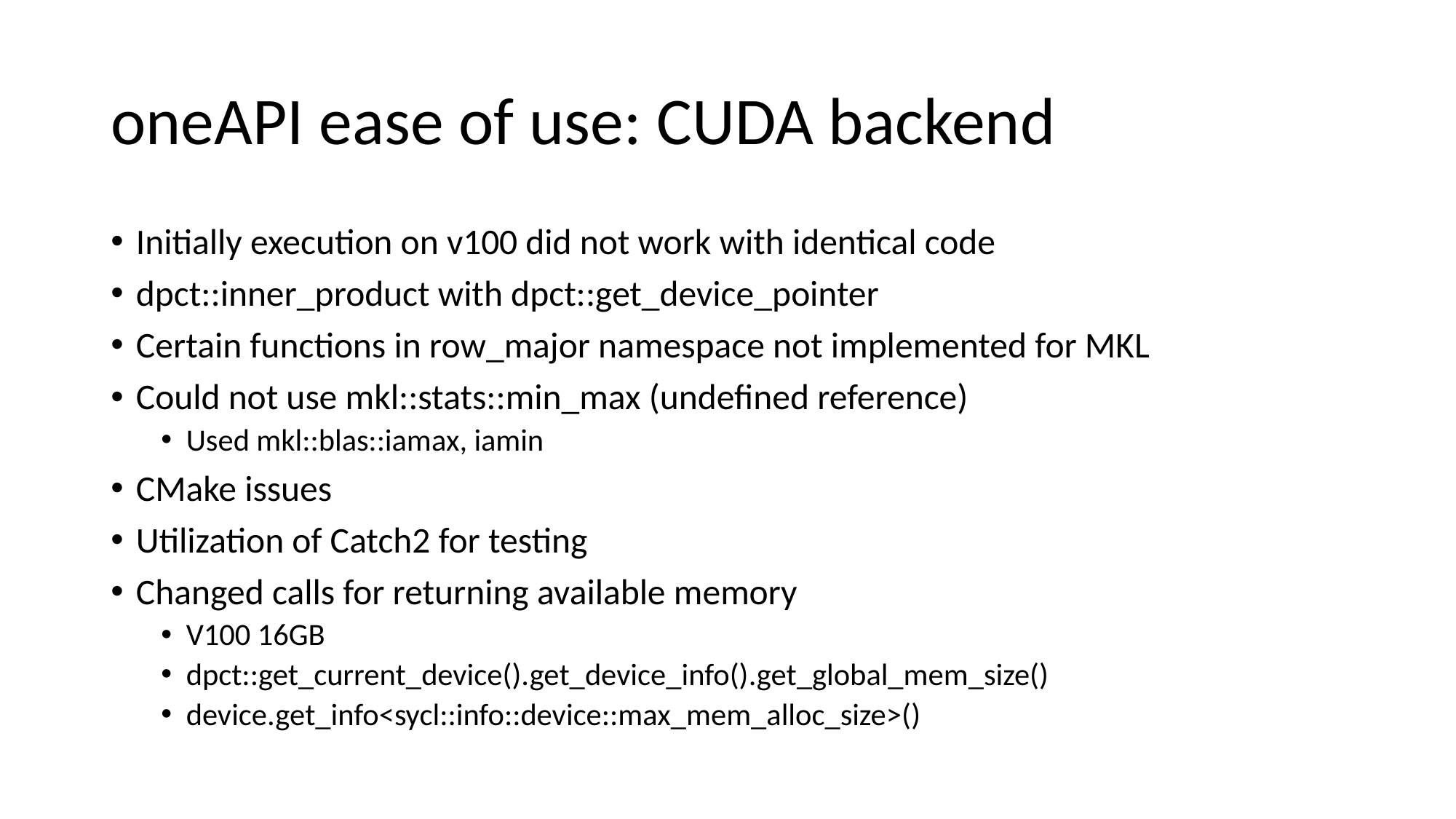

# oneAPI ease of use: CUDA backend
Initially execution on v100 did not work with identical code
dpct::inner_product with dpct::get_device_pointer
Certain functions in row_major namespace not implemented for MKL
Could not use mkl::stats::min_max (undefined reference)
Used mkl::blas::iamax, iamin
CMake issues
Utilization of Catch2 for testing
Changed calls for returning available memory
V100 16GB
dpct::get_current_device().get_device_info().get_global_mem_size()
device.get_info<sycl::info::device::max_mem_alloc_size>()